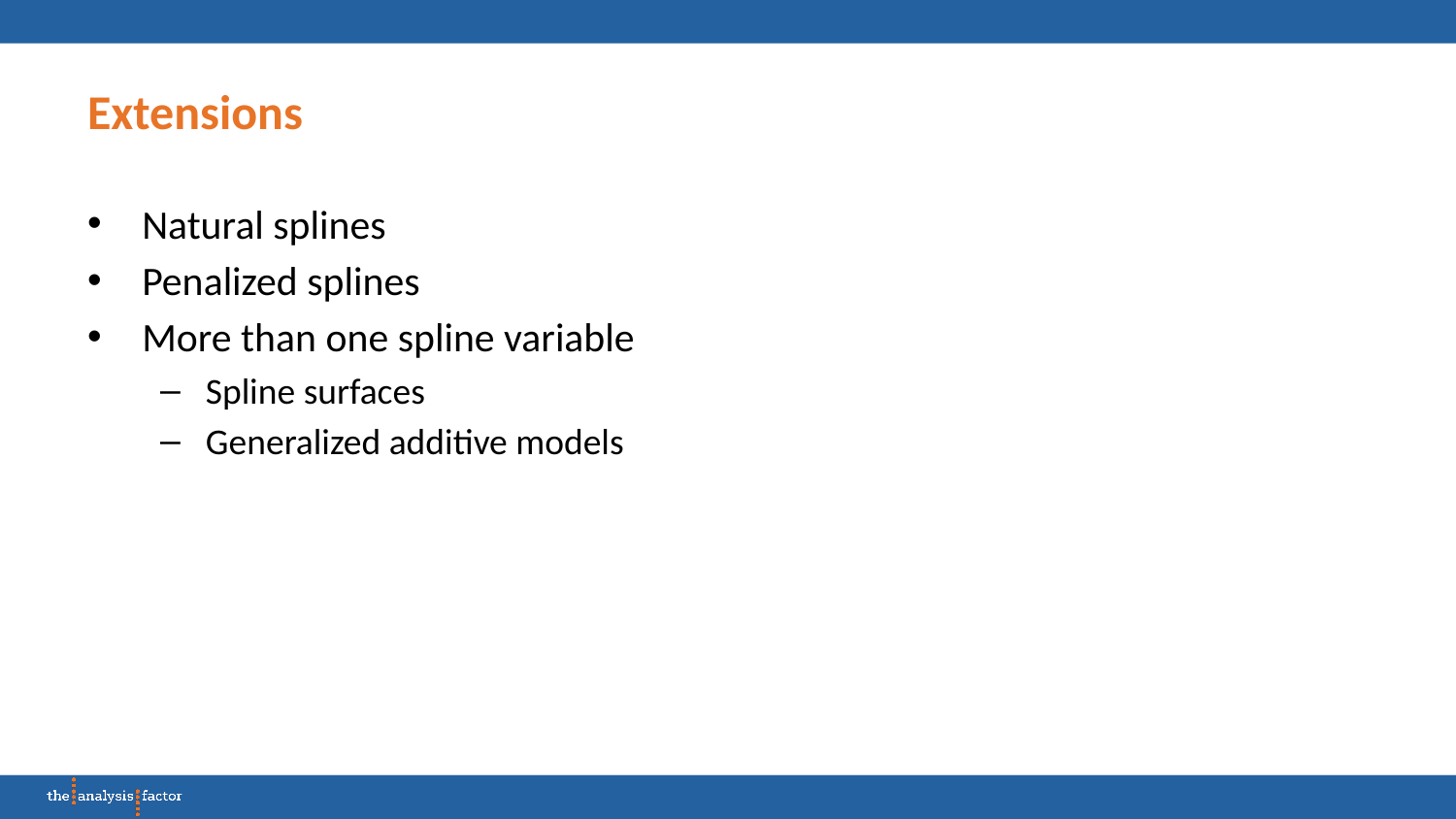

# Extensions
Natural splines
Penalized splines
More than one spline variable
Spline surfaces
Generalized additive models